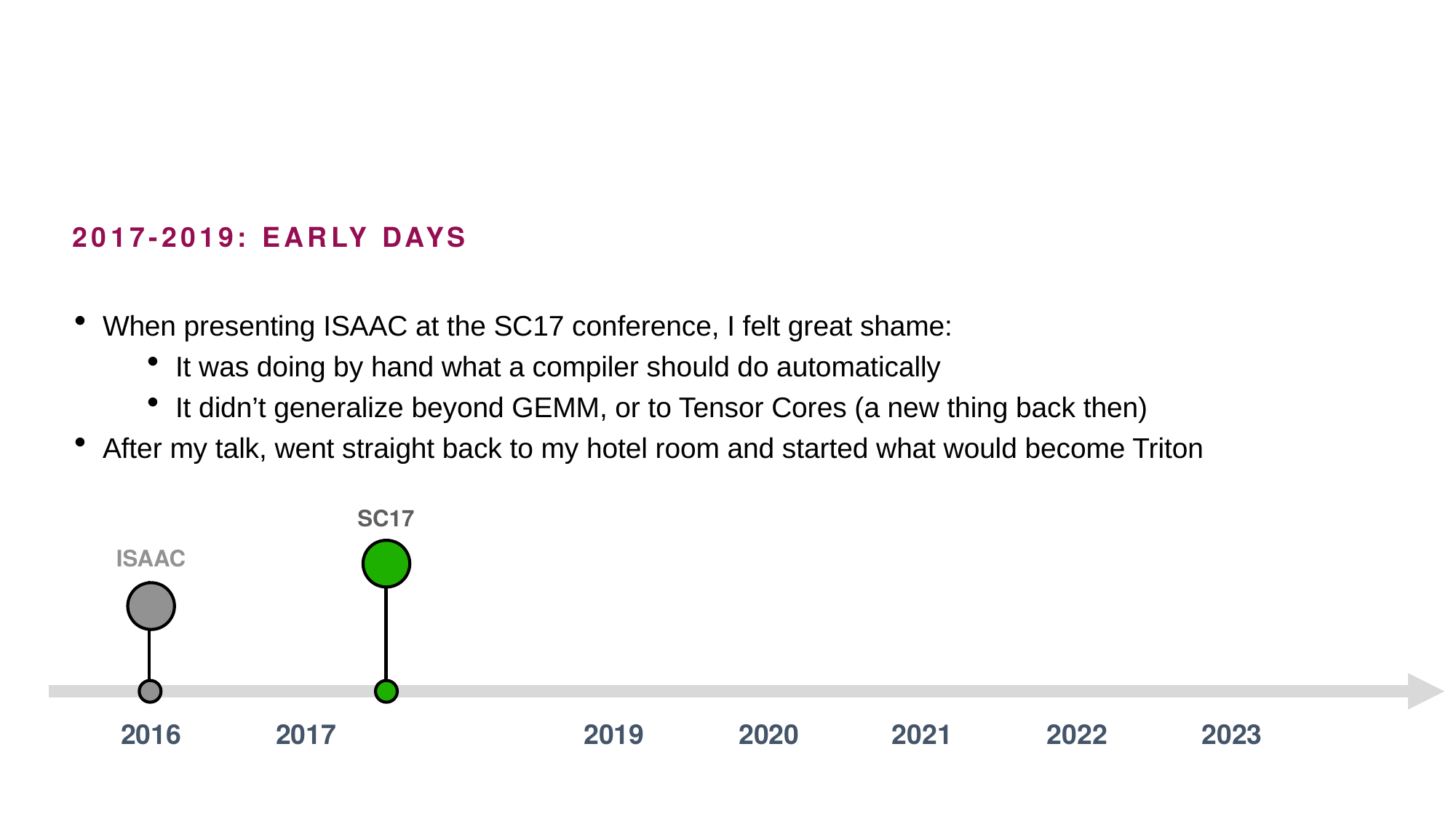

2017-2019: EARLY DAYS
When presenting ISAAC at the SC17 conference, I felt great shame:
It was doing by hand what a compiler should do automatically
It didn’t generalize beyond GEMM, or to Tensor Cores (a new thing back then)
After my talk, went straight back to my hotel room and started what would become Triton
SC17
ISAAC

2016
2017
2019
2020
2021
2022
2023